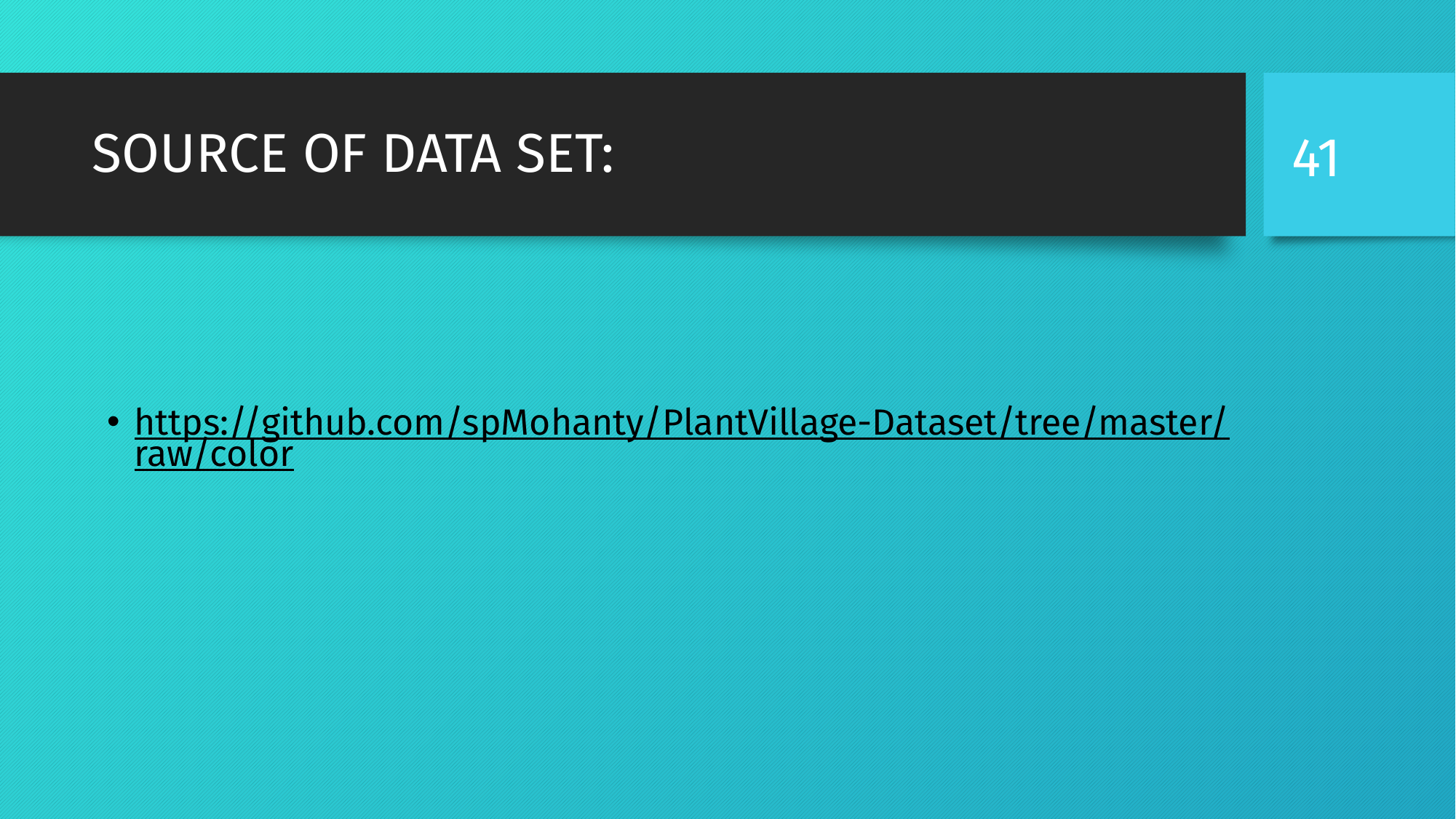

41
# SOURCE OF DATA SET:
https://github.com/spMohanty/PlantVillage-Dataset/tree/master/raw/color